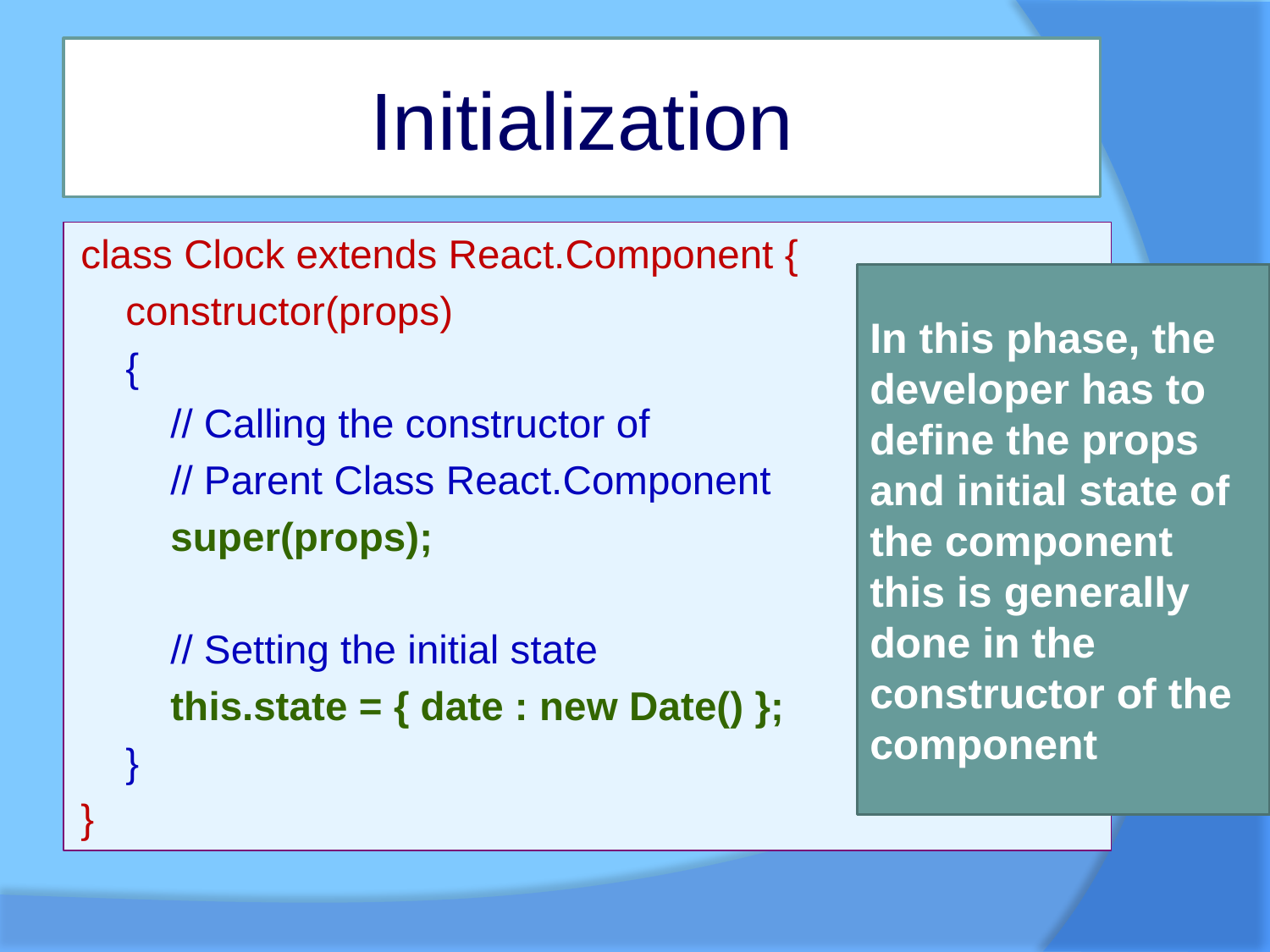

# Initialization
class Clock extends React.Component {
    constructor(props)
    {
        // Calling the constructor of
        // Parent Class React.Component
        super(props);

        // Setting the initial state
        this.state = { date : new Date() };
    }
}

In this phase, the developer has to define the props and initial state of the component this is generally done in the constructor of the component